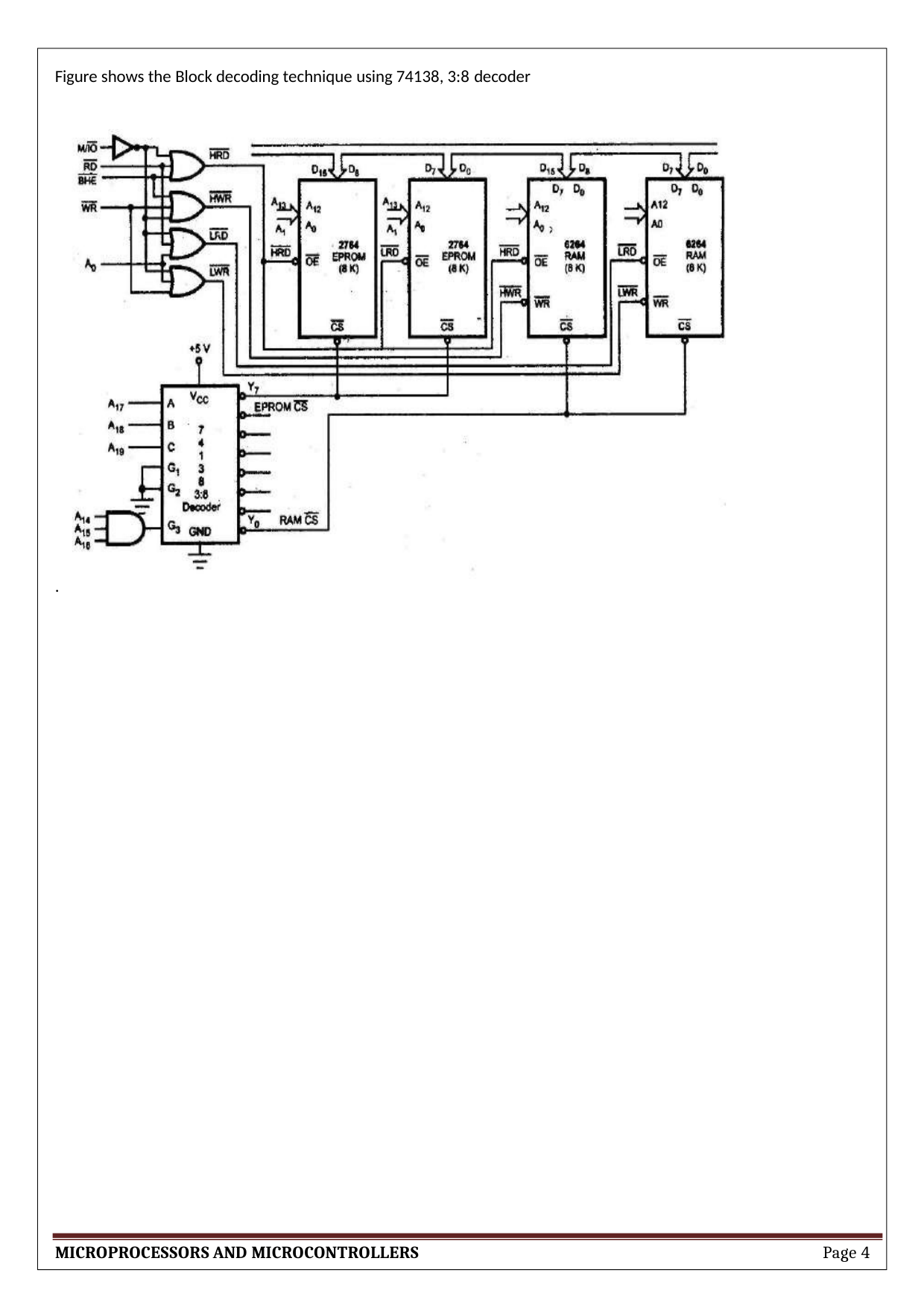

Figure shows the Block decoding technique using 74138, 3:8 decoder

.

MICROPROCESSORS AND MICROCONTROLLERS
Page 4